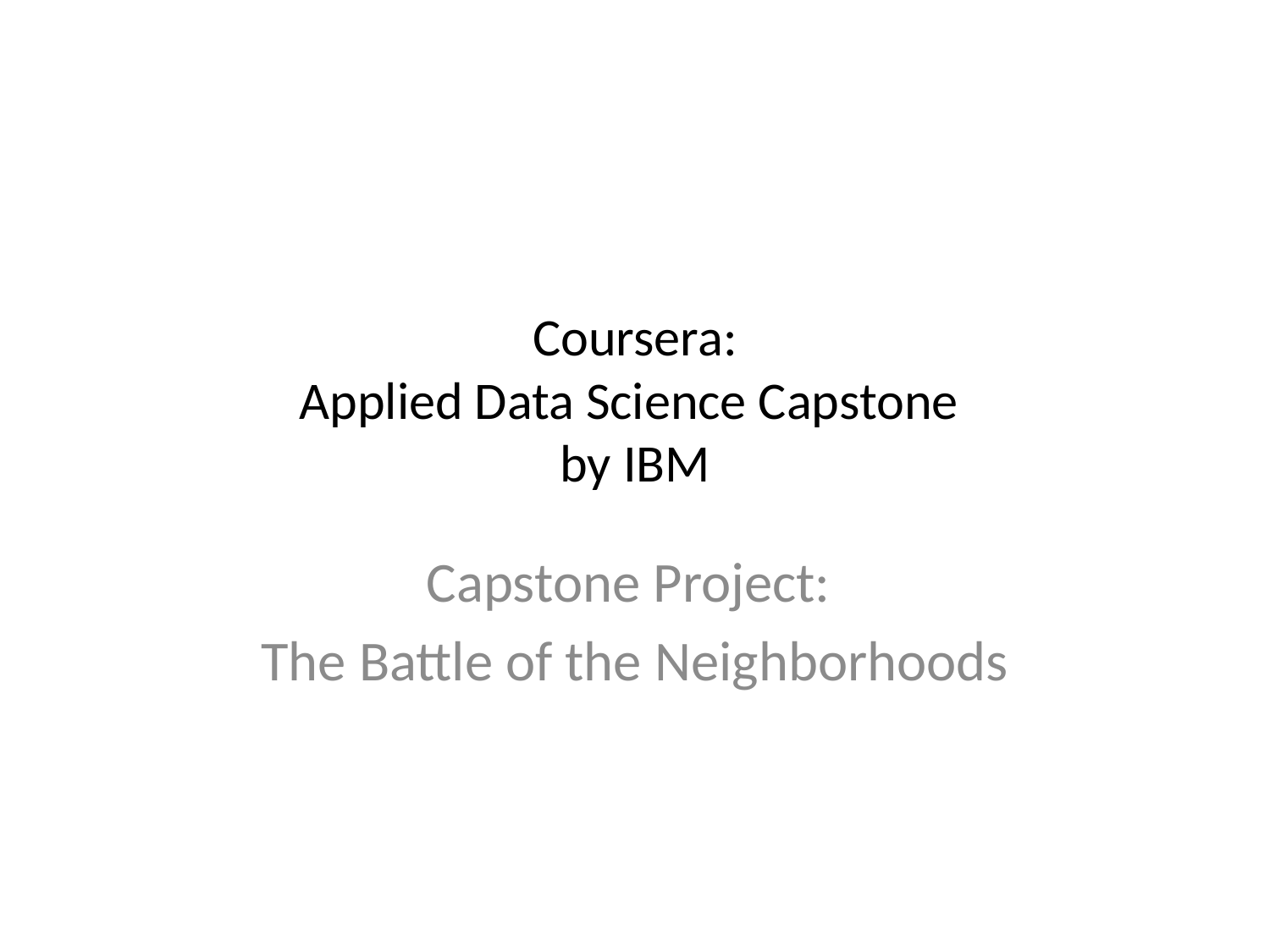

# Coursera: Applied Data Science Capstone by IBM
Capstone Project:
The Battle of the Neighborhoods